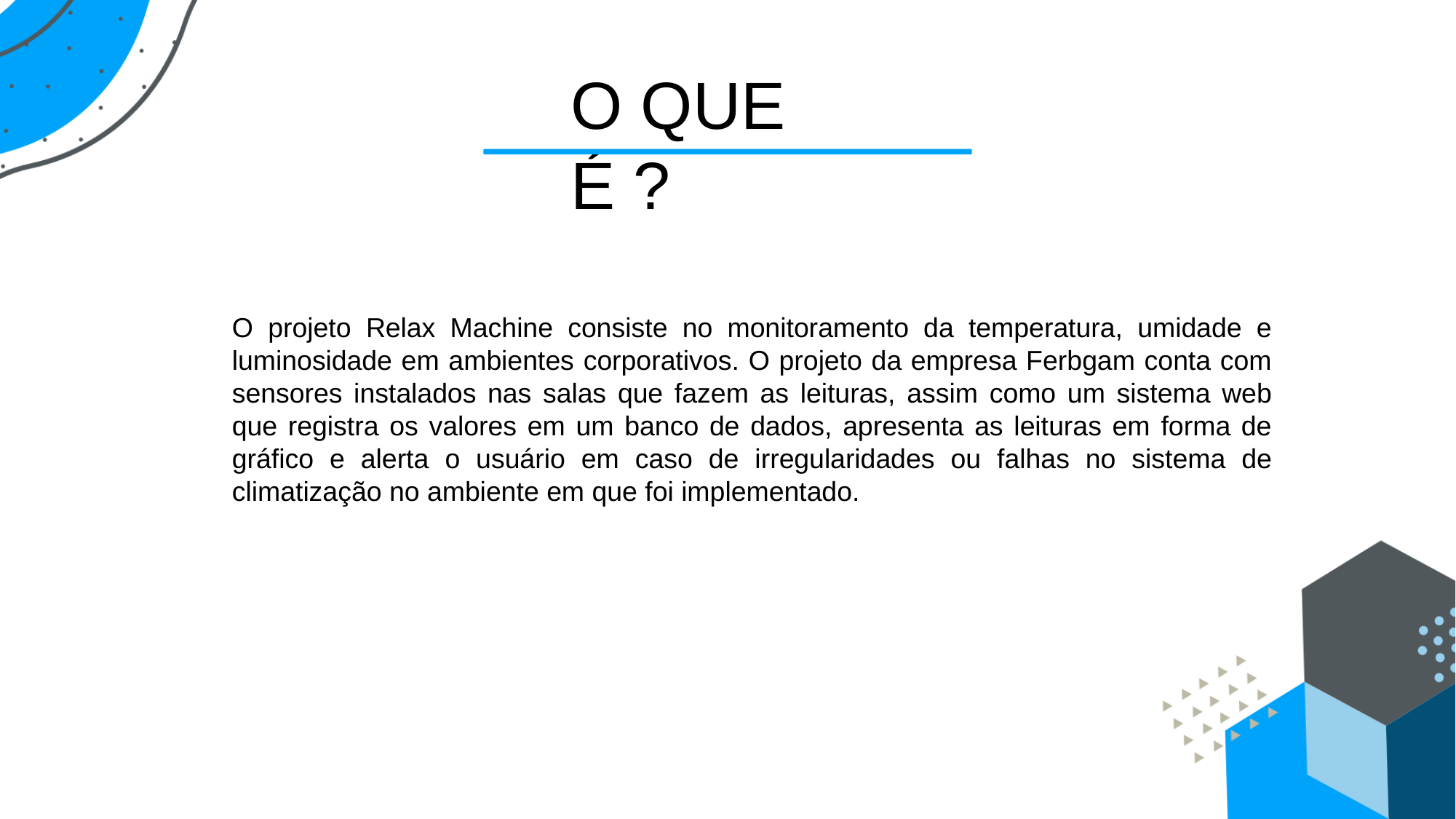

O QUE É ?

O projeto Relax Machine consiste no monitoramento da temperatura, umidade e luminosidade em ambientes corporativos. O projeto da empresa Ferbgam conta com sensores instalados nas salas que fazem as leituras, assim como um sistema web que registra os valores em um banco de dados, apresenta as leituras em forma de gráfico e alerta o usuário em caso de irregularidades ou falhas no sistema de climatização no ambiente em que foi implementado.